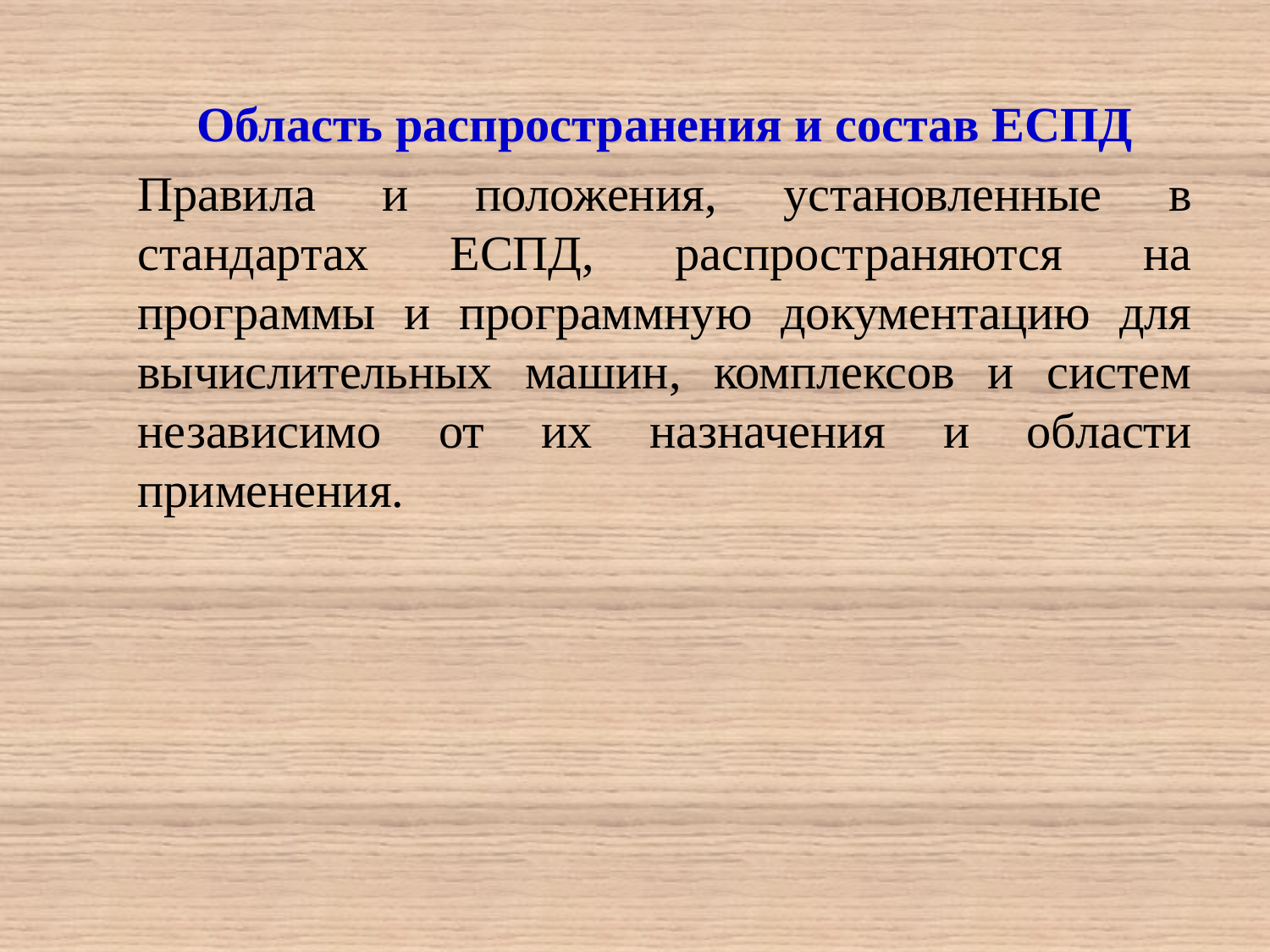

Область распространения и состав ЕСПД
Правила и положения, установленные в стандартах ЕСПД, распространяются на программы и программную документацию для вычислительных машин, комплексов и систем независимо от их назначения и области применения.